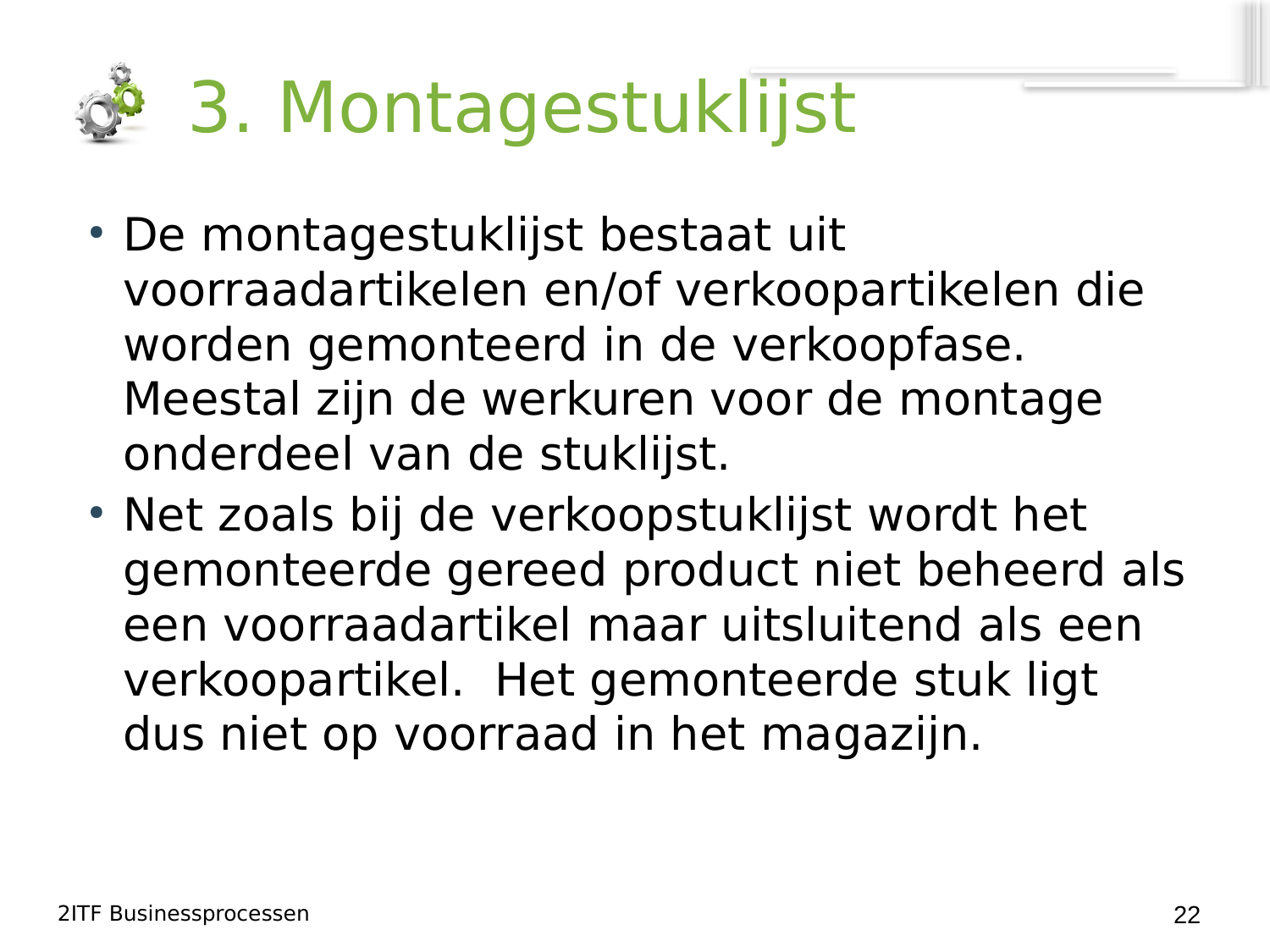

# 3. Montagestuklijst
De montagestuklijst bestaat uit voorraadartikelen en/of verkoopartikelen die worden gemonteerd in de verkoopfase.  Meestal zijn de werkuren voor de montage onderdeel van de stuklijst.
Net zoals bij de verkoopstuklijst wordt het gemonteerde gereed product niet beheerd als een voorraadartikel maar uitsluitend als een verkoopartikel.  Het gemonteerde stuk ligt dus niet op voorraad in het magazijn.
22